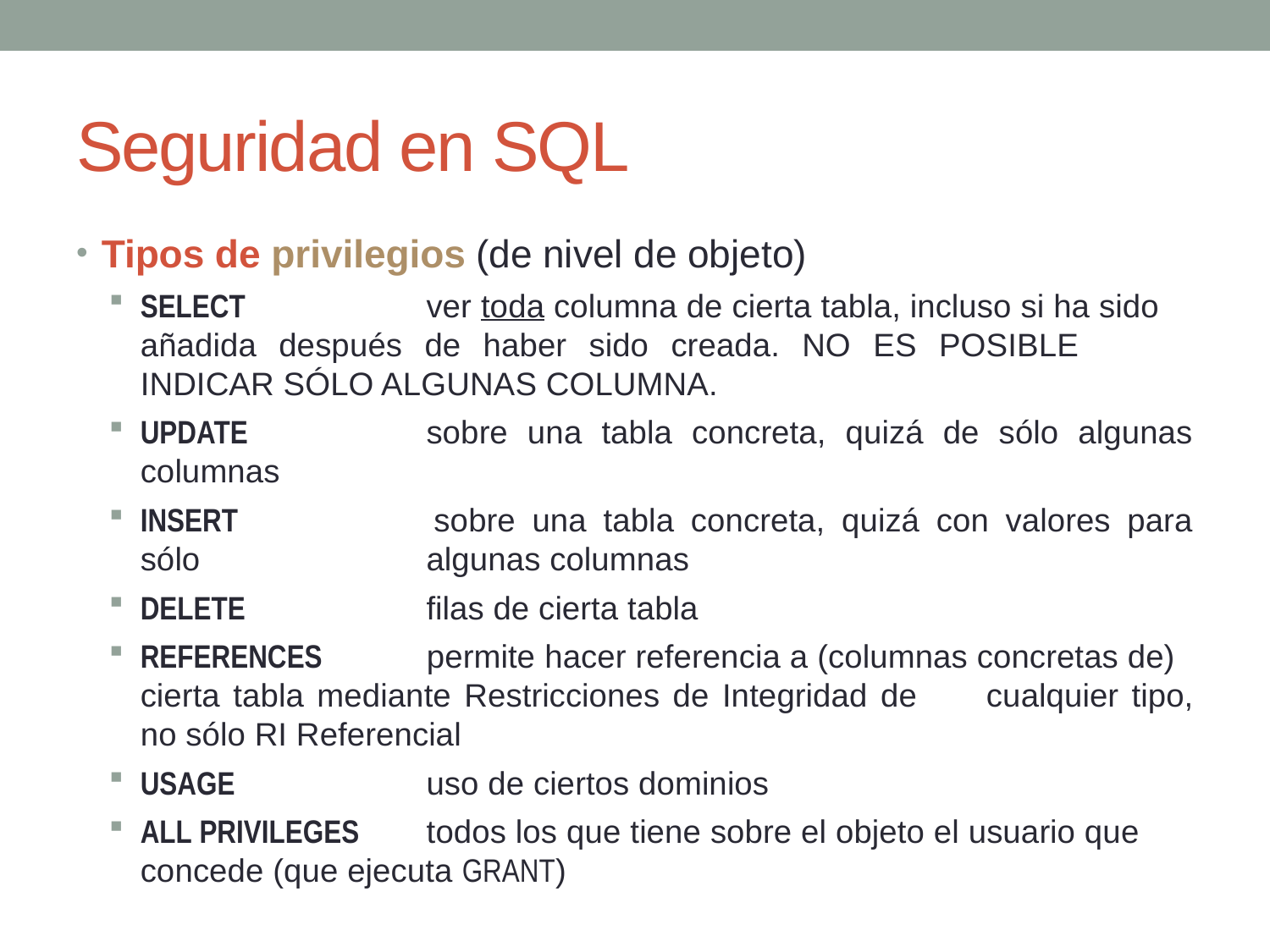

# Seguridad en SQL
Tipos de privilegios (de nivel de objeto)
SELECT	ver toda columna de cierta tabla, incluso si ha sido 	añadida después de haber sido creada. NO ES POSIBLE 	INDICAR SÓLO ALGUNAS COLUMNA.
UPDATE	sobre una tabla concreta, quizá de sólo algunas columnas
INSERT 	sobre una tabla concreta, quizá con valores para sólo 	algunas columnas
DELETE	filas de cierta tabla
REFERENCES 	permite hacer referencia a (columnas concretas de) 	cierta tabla mediante Restricciones de Integridad de 	cualquier tipo, no sólo RI Referencial
USAGE	uso de ciertos dominios
ALL PRIVILEGES	todos los que tiene sobre el objeto el usuario que 	concede (que ejecuta GRANT)